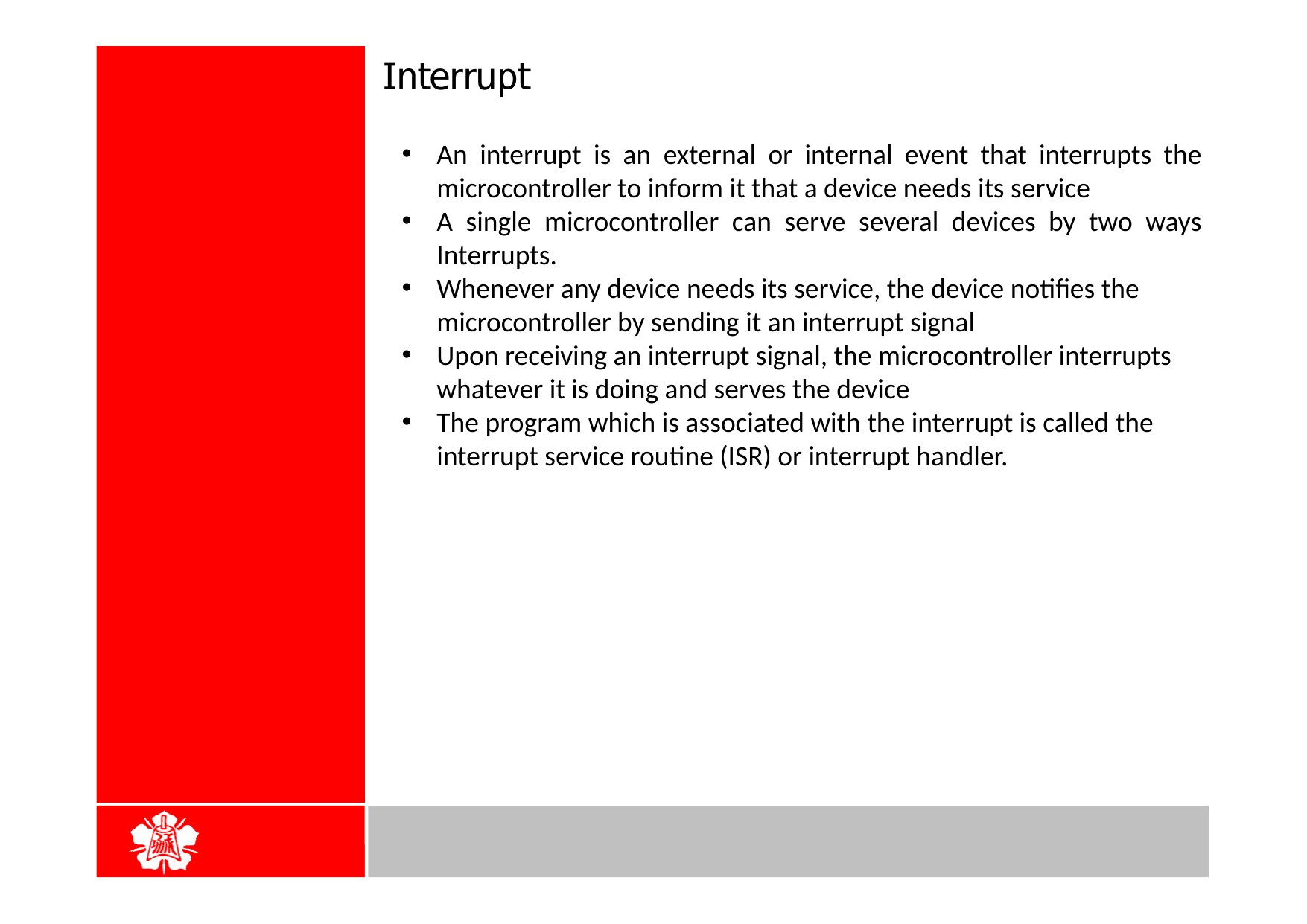

# Interrupt
An interrupt is an external or internal event that interrupts the microcontroller to inform it that a device needs its service
A single microcontroller can serve several devices by two ways Interrupts.
Whenever any device needs its service, the device notifies the microcontroller by sending it an interrupt signal
Upon receiving an interrupt signal, the microcontroller interrupts whatever it is doing and serves the device
The program which is associated with the interrupt is called the interrupt service routine (ISR) or interrupt handler.